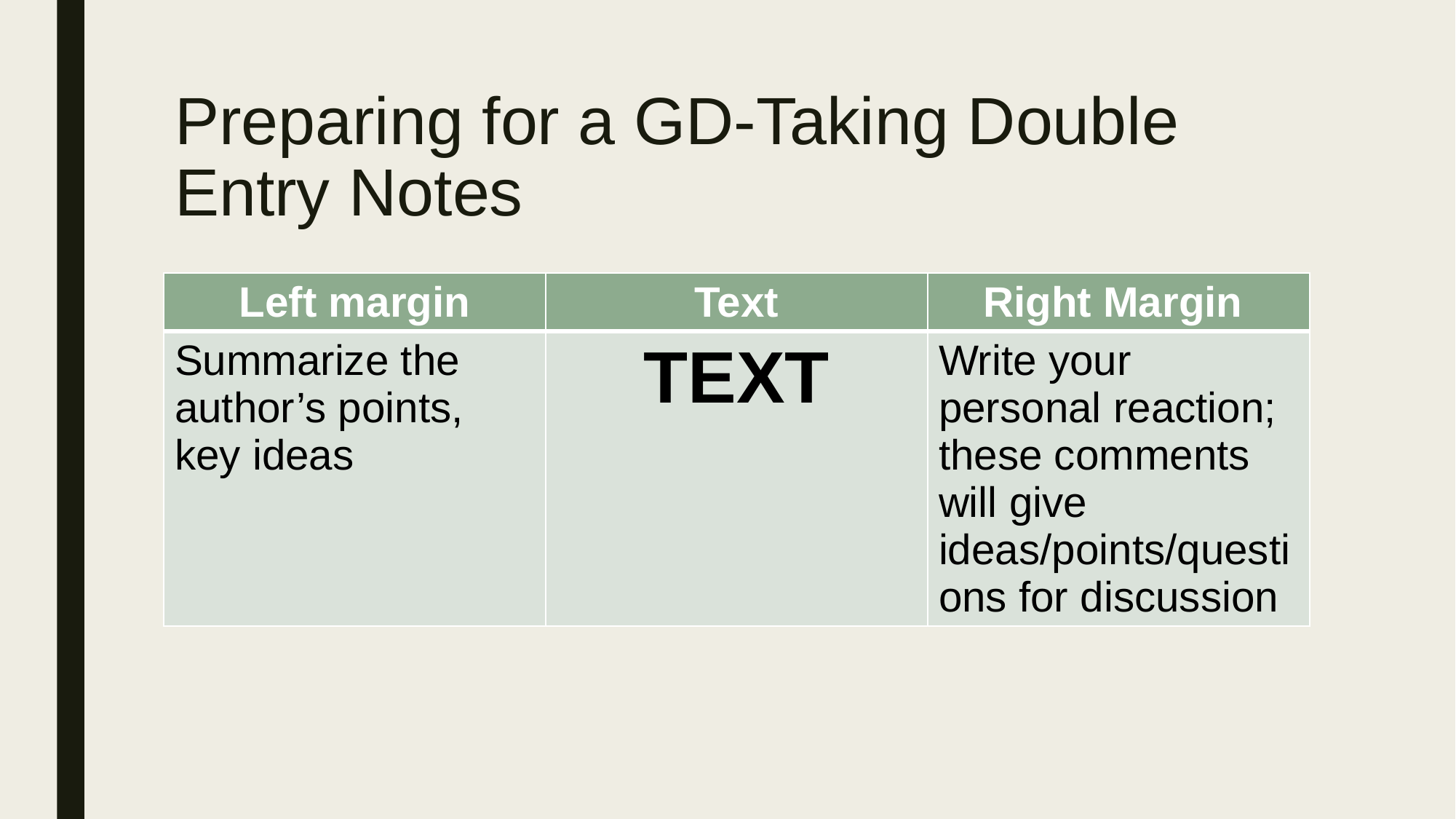

# Preparing for a GD-Taking Double Entry Notes
| Left margin | Text | Right Margin |
| --- | --- | --- |
| Summarize the author’s points, key ideas | TEXT | Write your personal reaction; these comments will give ideas/points/questions for discussion |